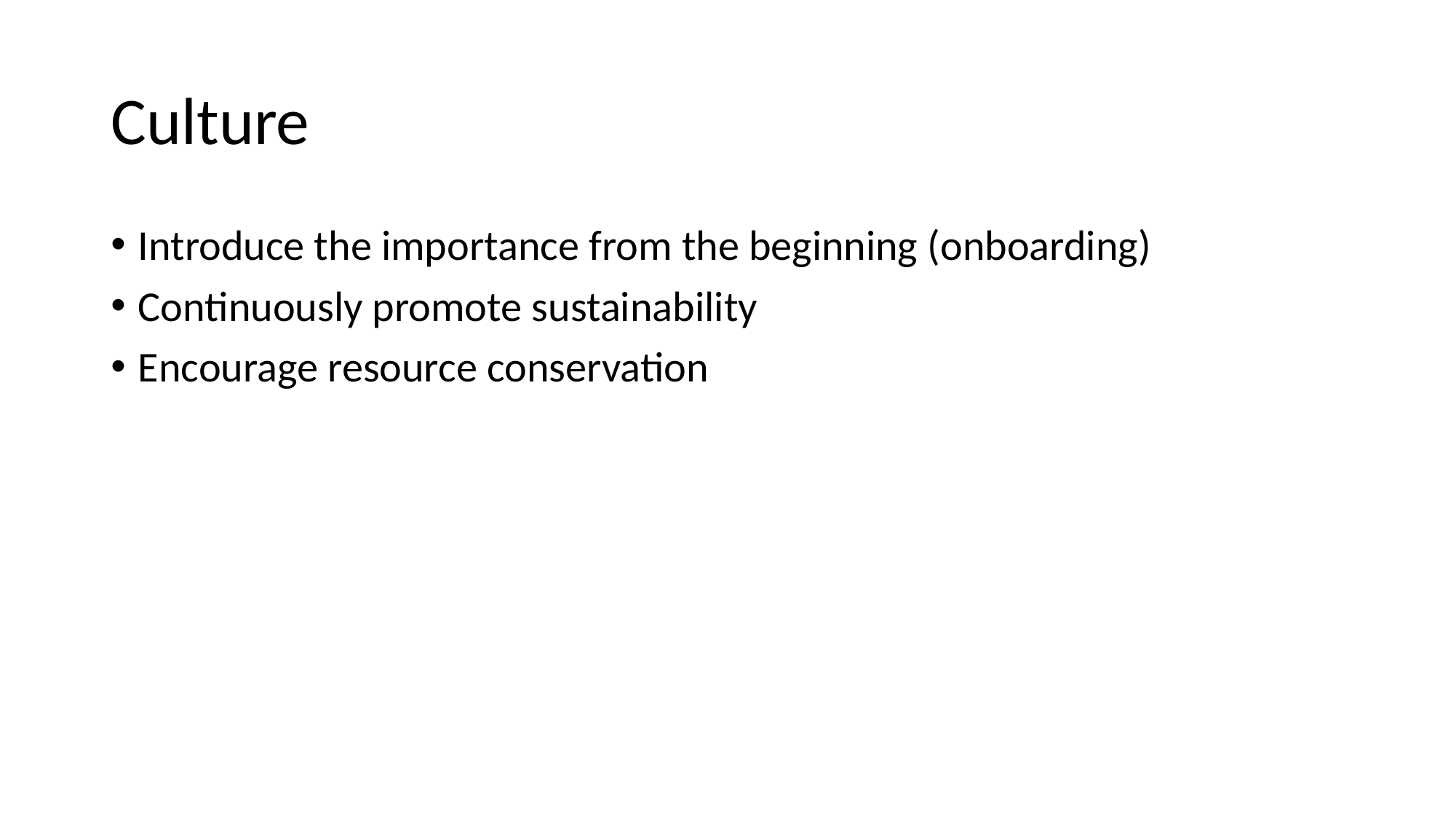

# Culture
Introduce the importance from the beginning (onboarding)
Continuously promote sustainability
Encourage resource conservation